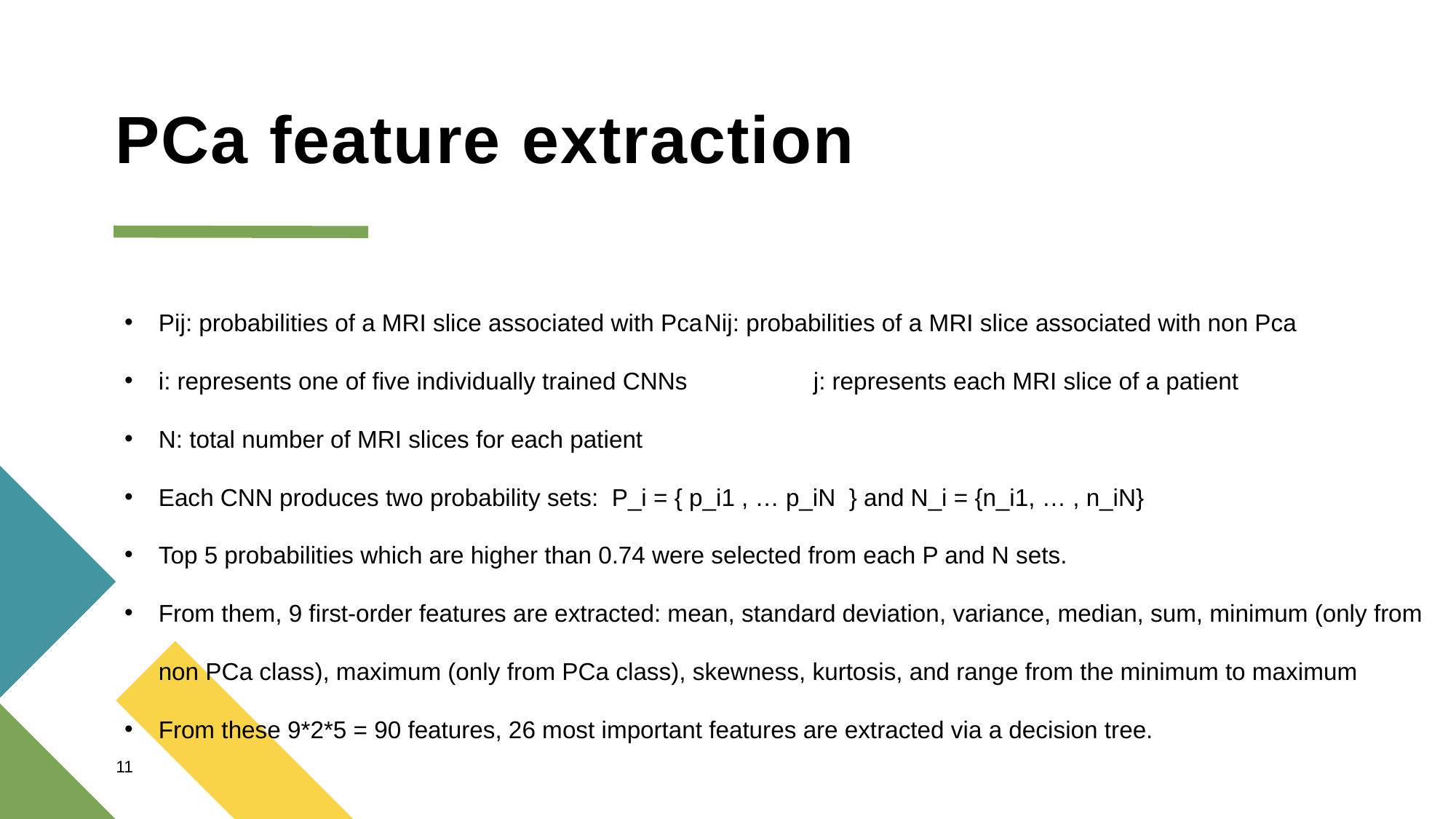

# PCa feature extraction
Pij: probabilities of a MRI slice associated with Pca	Nij: probabilities of a MRI slice associated with non Pca
i: represents one of five individually trained CNNs		j: represents each MRI slice of a patient
N: total number of MRI slices for each patient
Each CNN produces two probability sets:  P_i = { p_i1 , … p_iN  } and N_i = {n_i1, … , n_iN}
Top 5 probabilities which are higher than 0.74 were selected from each P and N sets.
From them, 9 first-order features are extracted: mean, standard deviation, variance, median, sum, minimum (only from non PCa class), maximum (only from PCa class), skewness, kurtosis, and range from the minimum to maximum
From these 9*2*5 = 90 features, 26 most important features are extracted via a decision tree.
11